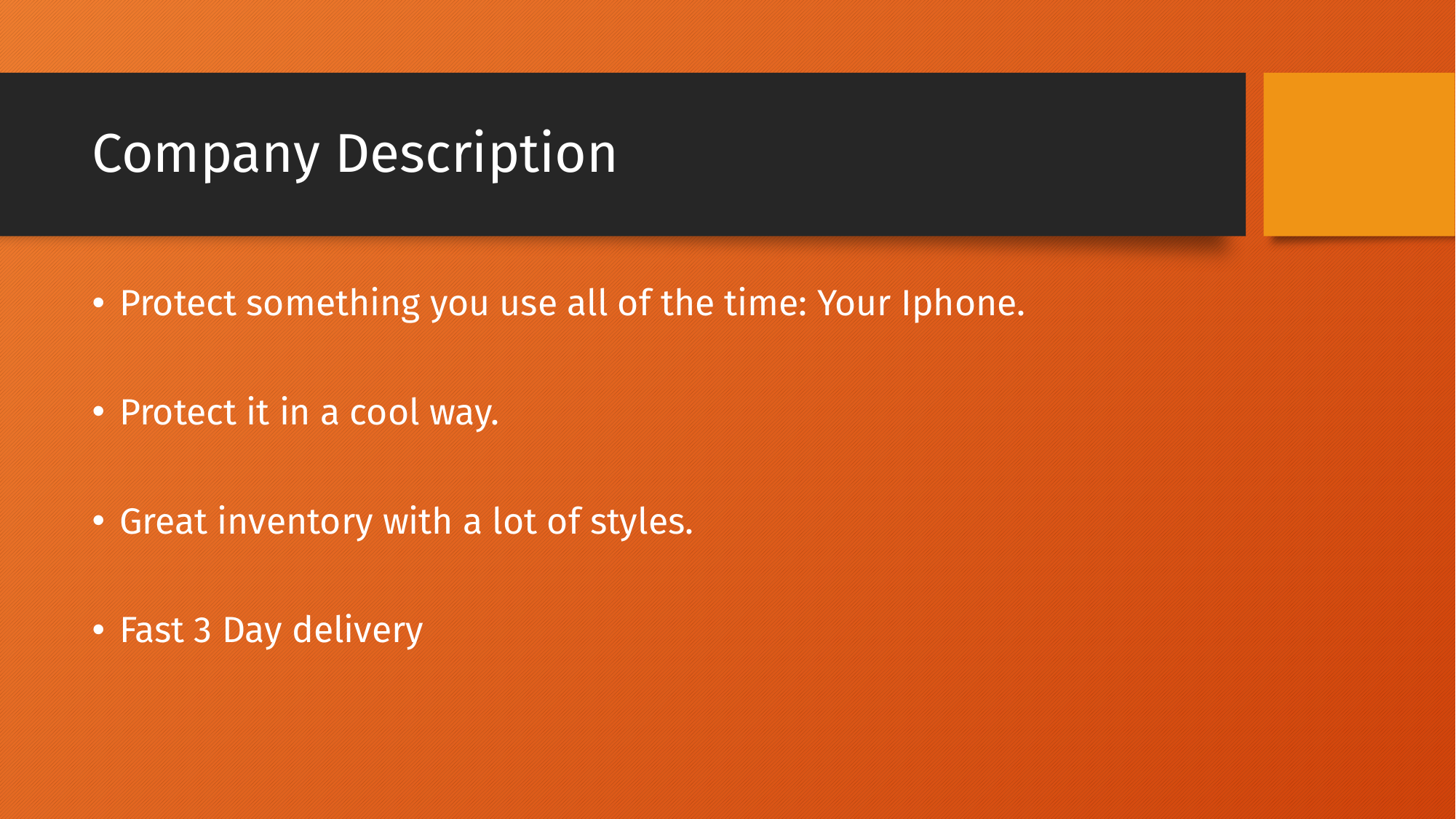

# Company Description
Protect something you use all of the time: Your Iphone.

Protect it in a cool way.

Great inventory with a lot of styles.

Fast 3 Day delivery